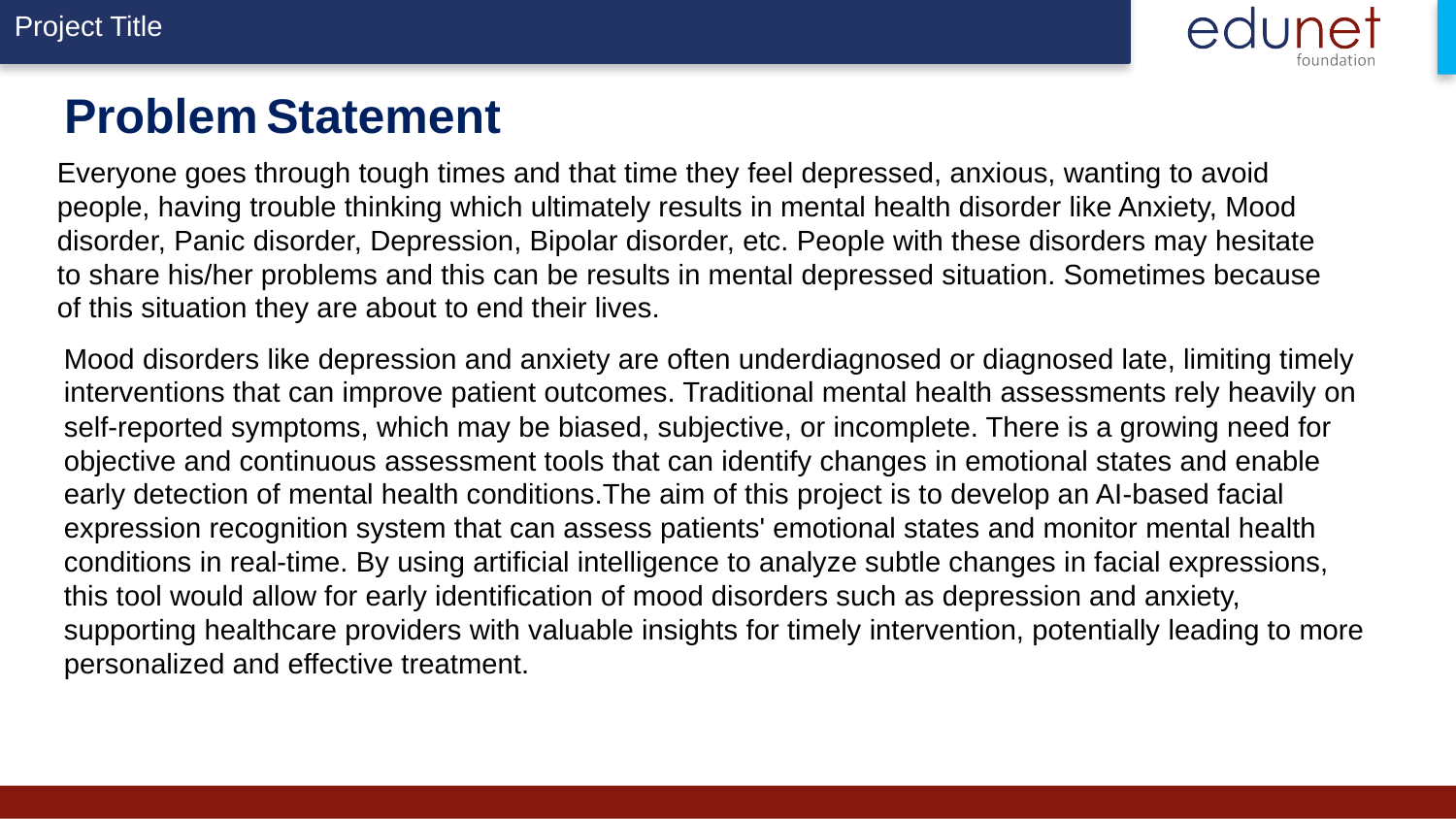

# Problem Statement
Everyone goes through tough times and that time they feel depressed, anxious, wanting to avoid people, having trouble thinking which ultimately results in mental health disorder like Anxiety, Mood disorder, Panic disorder, Depression, Bipolar disorder, etc. People with these disorders may hesitate to share his/her problems and this can be results in mental depressed situation. Sometimes because of this situation they are about to end their lives.
Mood disorders like depression and anxiety are often underdiagnosed or diagnosed late, limiting timely interventions that can improve patient outcomes. Traditional mental health assessments rely heavily on self-reported symptoms, which may be biased, subjective, or incomplete. There is a growing need for objective and continuous assessment tools that can identify changes in emotional states and enable early detection of mental health conditions.The aim of this project is to develop an AI-based facial expression recognition system that can assess patients' emotional states and monitor mental health conditions in real-time. By using artificial intelligence to analyze subtle changes in facial expressions, this tool would allow for early identification of mood disorders such as depression and anxiety, supporting healthcare providers with valuable insights for timely intervention, potentially leading to more personalized and effective treatment.